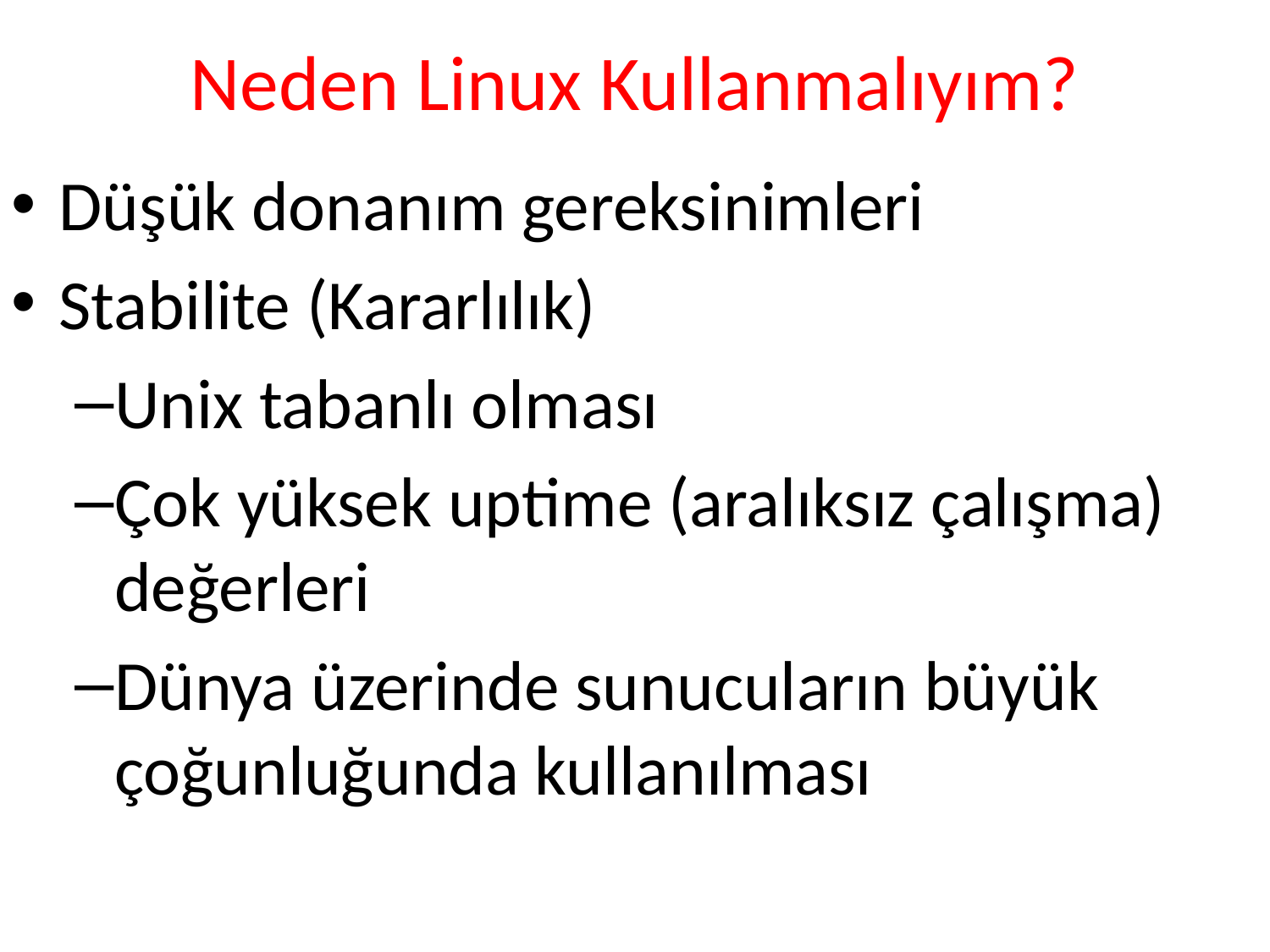

# Neden Linux Kullanmalıyım?
Düşük donanım gereksinimleri
Stabilite (Kararlılık)‏
Unix tabanlı olması
Çok yüksek uptime (aralıksız çalışma) değerleri
Dünya üzerinde sunucuların büyük çoğunluğunda kullanılması